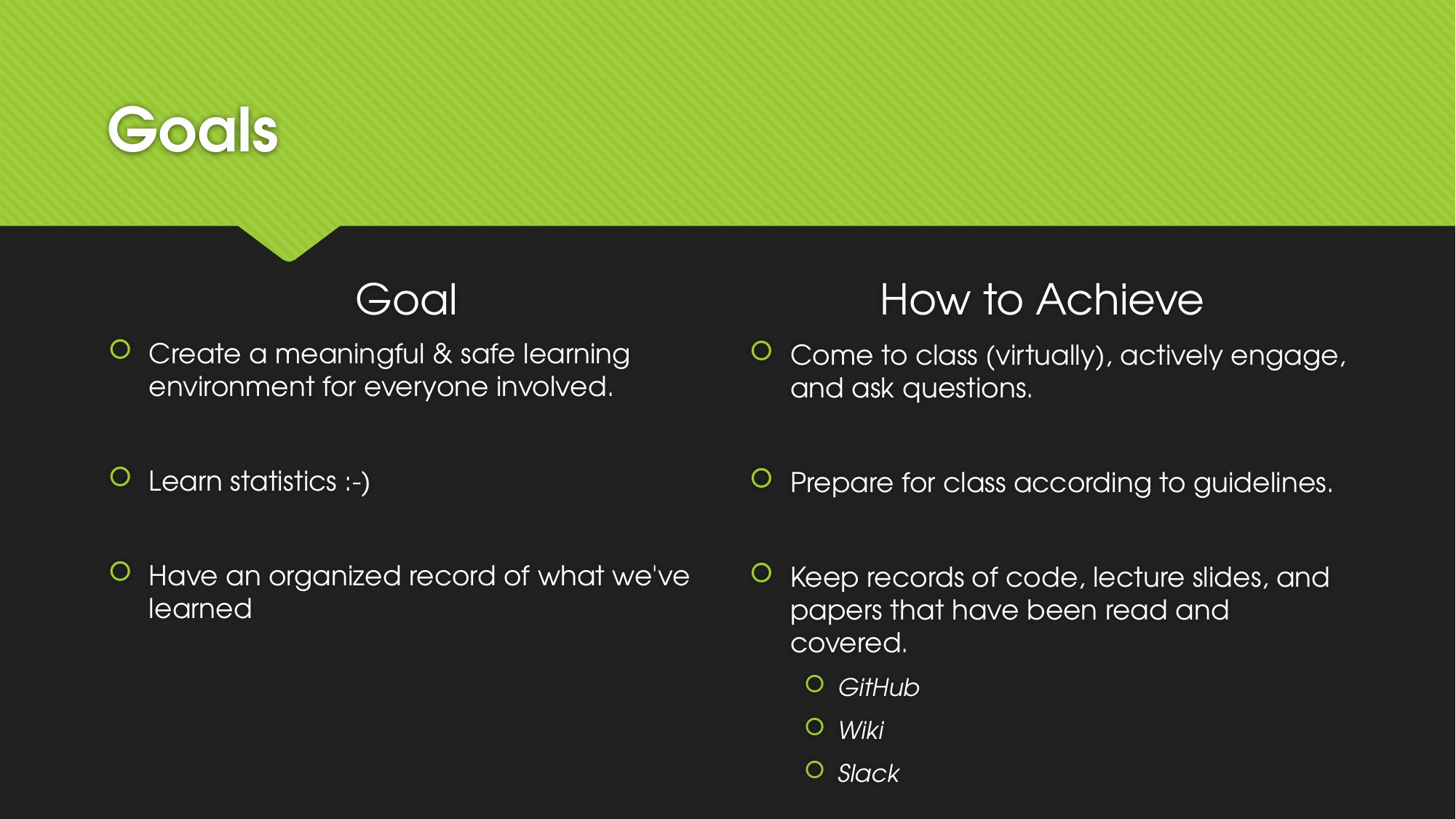

# Goals
Goal
How to Achieve
Create a meaningful & safe learning environment for everyone involved.

Learn statistics :-)

Have an organized record of what we've learned
Come to class (virtually), actively engage, and ask questions.

Prepare for class according to guidelines.

Keep records of code, lecture slides, and papers that have been read and covered.
GitHub
Wiki
Slack